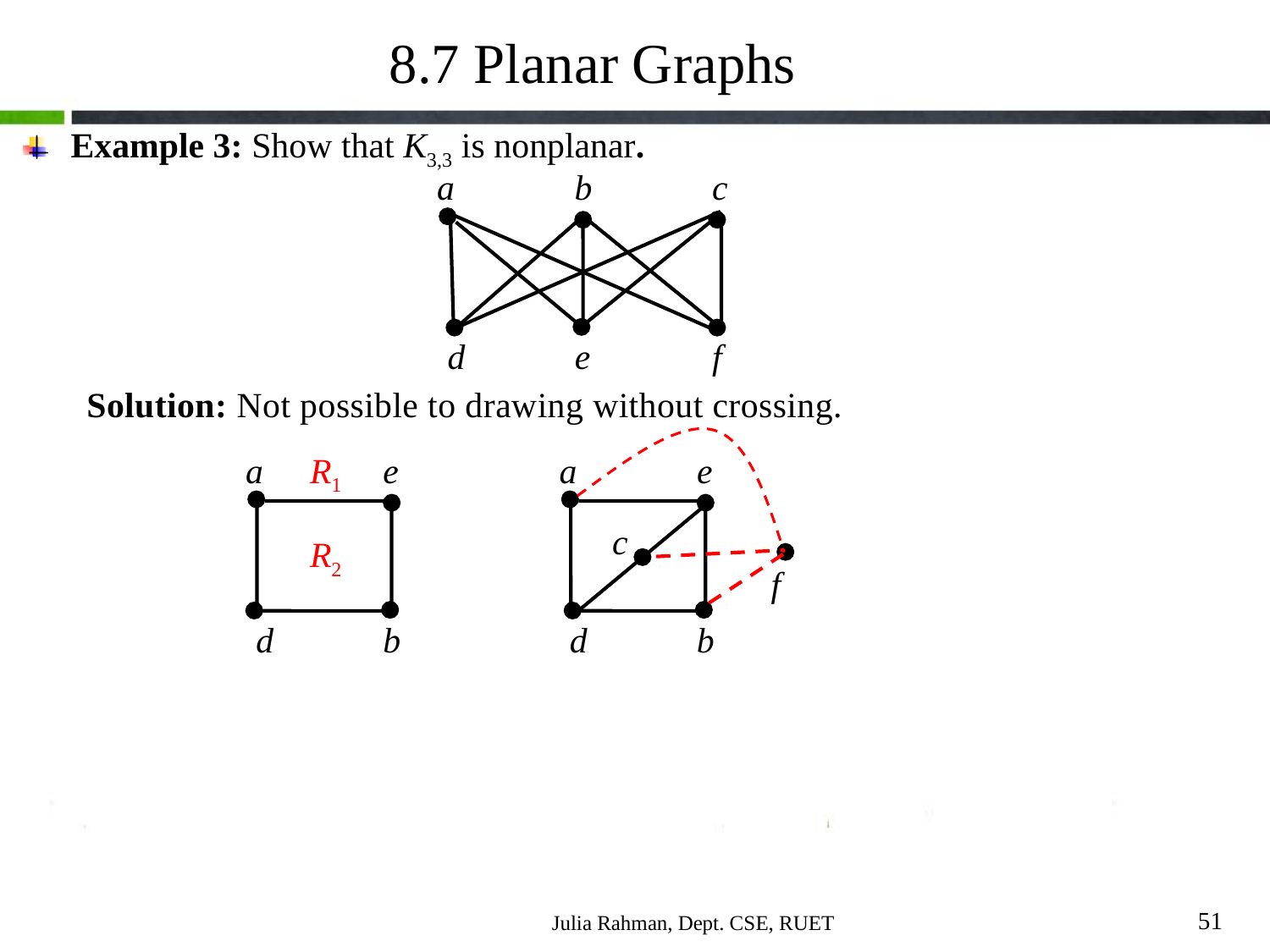

8.7 Planar Graphs
Example 3: Show that K3,3 is nonplanar.

Solution: Not possible to drawing without crossing.

a
b
c

d
e
f

a
R1
e

R2

d
b
a
e

c

f

d
b
51
Julia Rahman, Dept. CSE, RUET